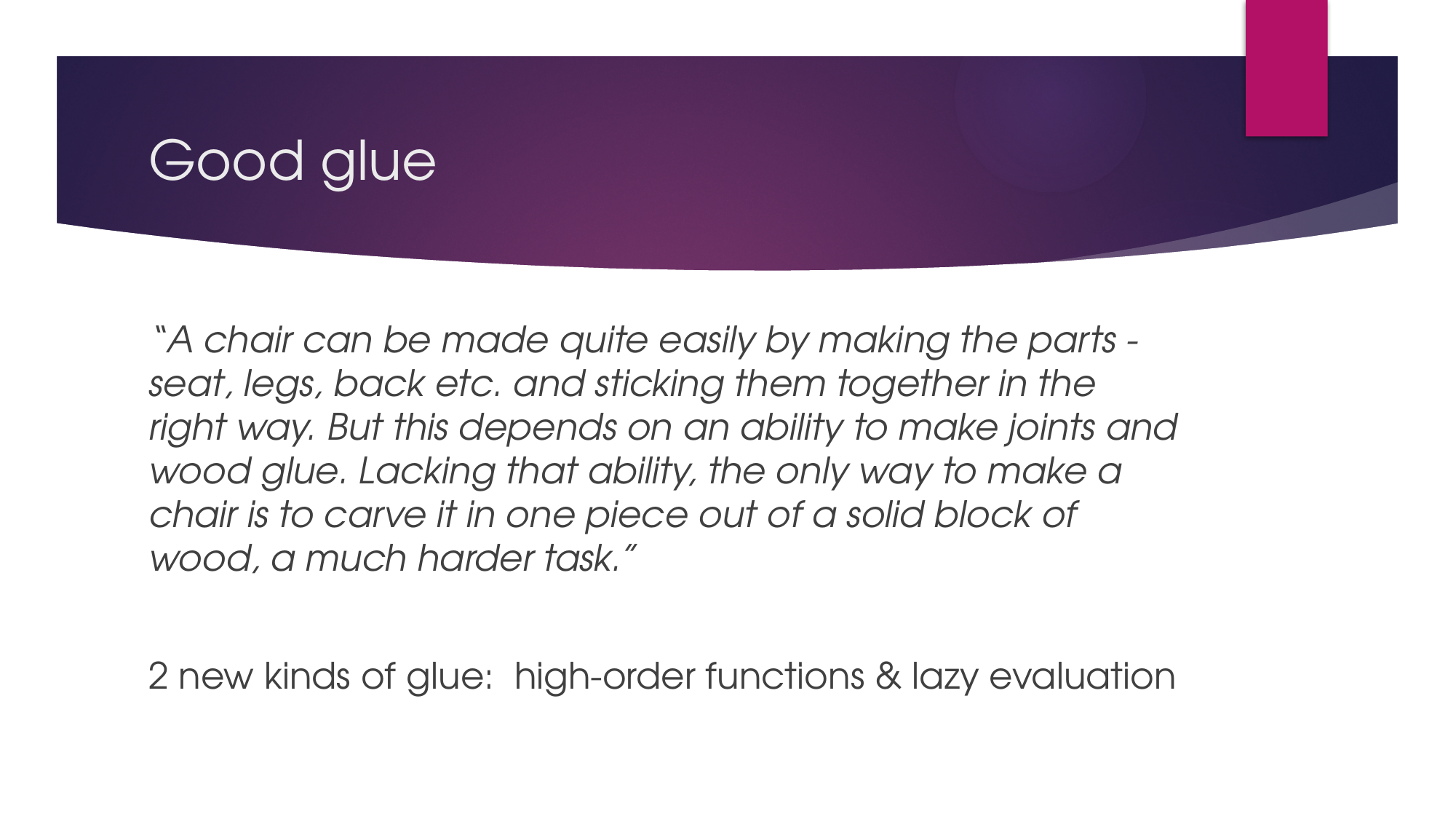

# Good glue
“A chair can be made quite easily by making the parts - seat, legs, back etc. and sticking them together in the right way. But this depends on an ability to make joints and wood glue. Lacking that ability, the only way to make a chair is to carve it in one piece out of a solid block of wood, a much harder task.”

2 new kinds of glue:  high-order functions & lazy evaluation